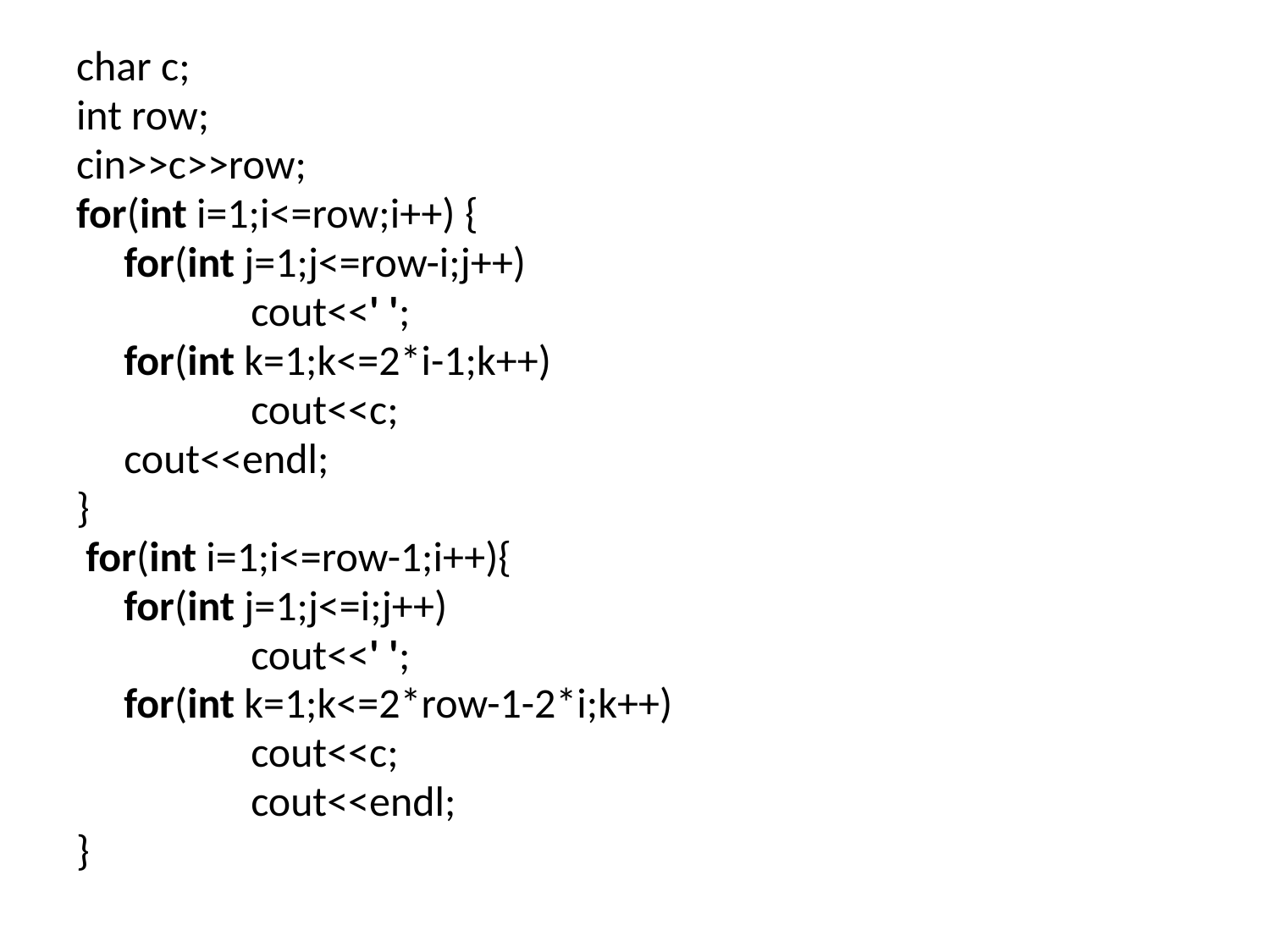

char c;
int row;
cin>>c>>row;
for(int i=1;i<=row;i++) {
	for(int j=1;j<=row-i;j++)
		cout<<' ';
	for(int k=1;k<=2*i-1;k++)
		cout<<c;
	cout<<endl;
}
 for(int i=1;i<=row-1;i++){
	for(int j=1;j<=i;j++)
		cout<<' ';
	for(int k=1;k<=2*row-1-2*i;k++)
		cout<<c;
		cout<<endl;
}